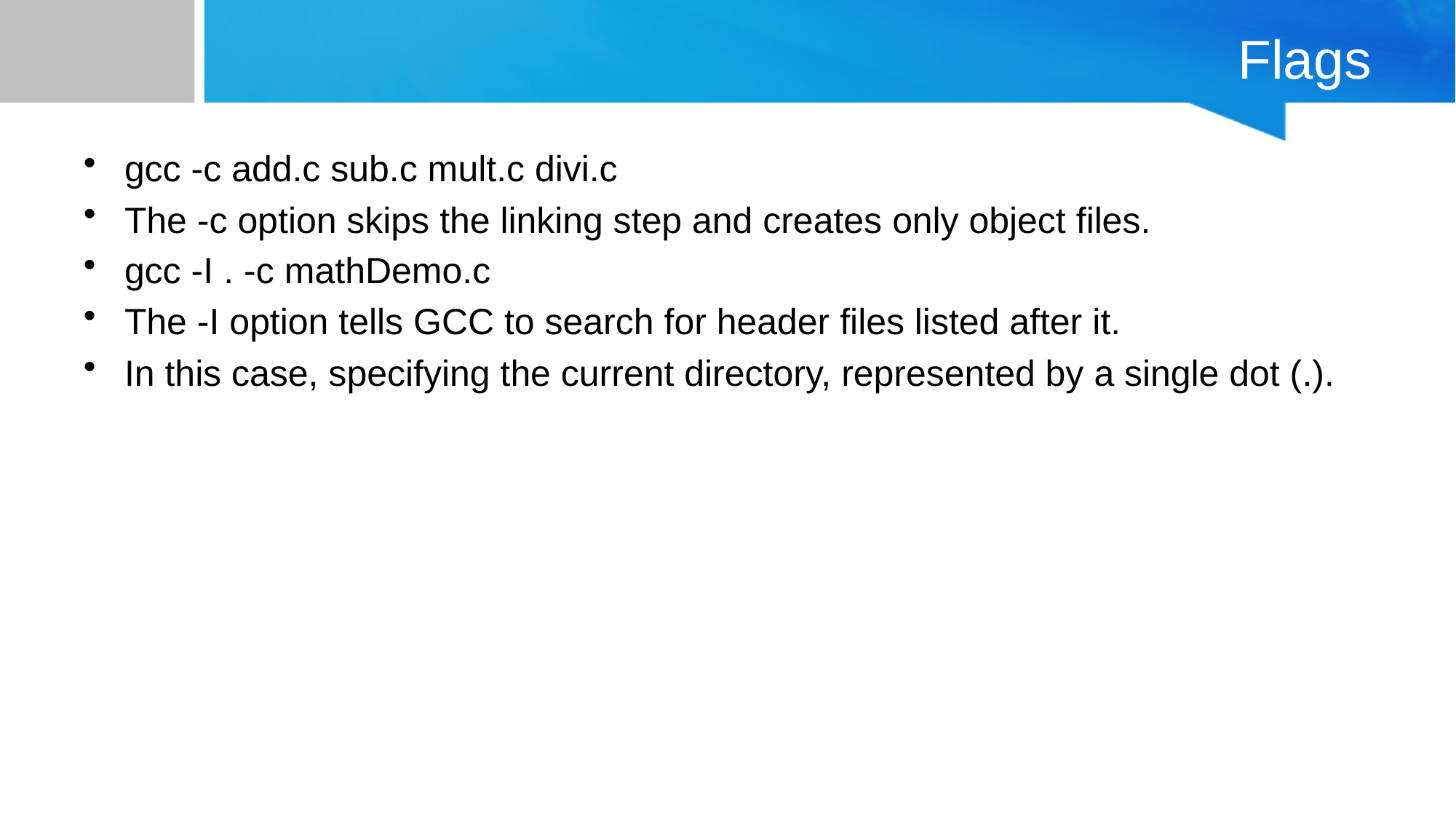

# Flags
gcc -c add.c sub.c mult.c divi.c
The -c option skips the linking step and creates only object files.
gcc -I . -c mathDemo.c
The -I option tells GCC to search for header files listed after it.
In this case, specifying the current directory, represented by a single dot (.).